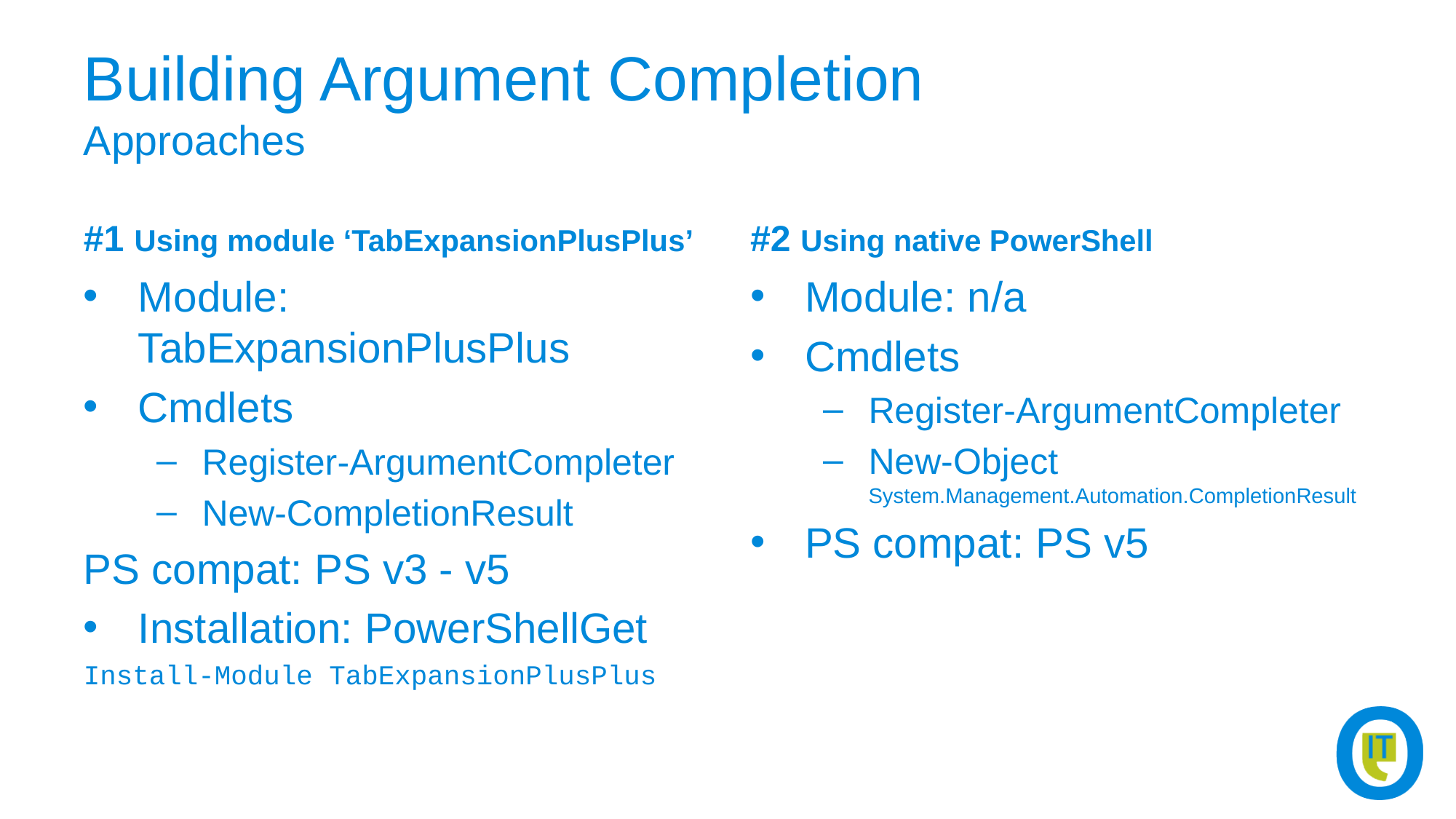

# Building Argument Completion Approaches
#1 Using module ‘TabExpansionPlusPlus’
#2 Using native PowerShell
Module: TabExpansionPlusPlus
Cmdlets
Register-ArgumentCompleter
New-CompletionResult
PS compat: PS v3 - v5
Installation: PowerShellGet
Install-Module TabExpansionPlusPlus

Module: n/a
Cmdlets
Register-ArgumentCompleter
New-Object  System.Management.Automation.CompletionResult
PS compat: PS v5